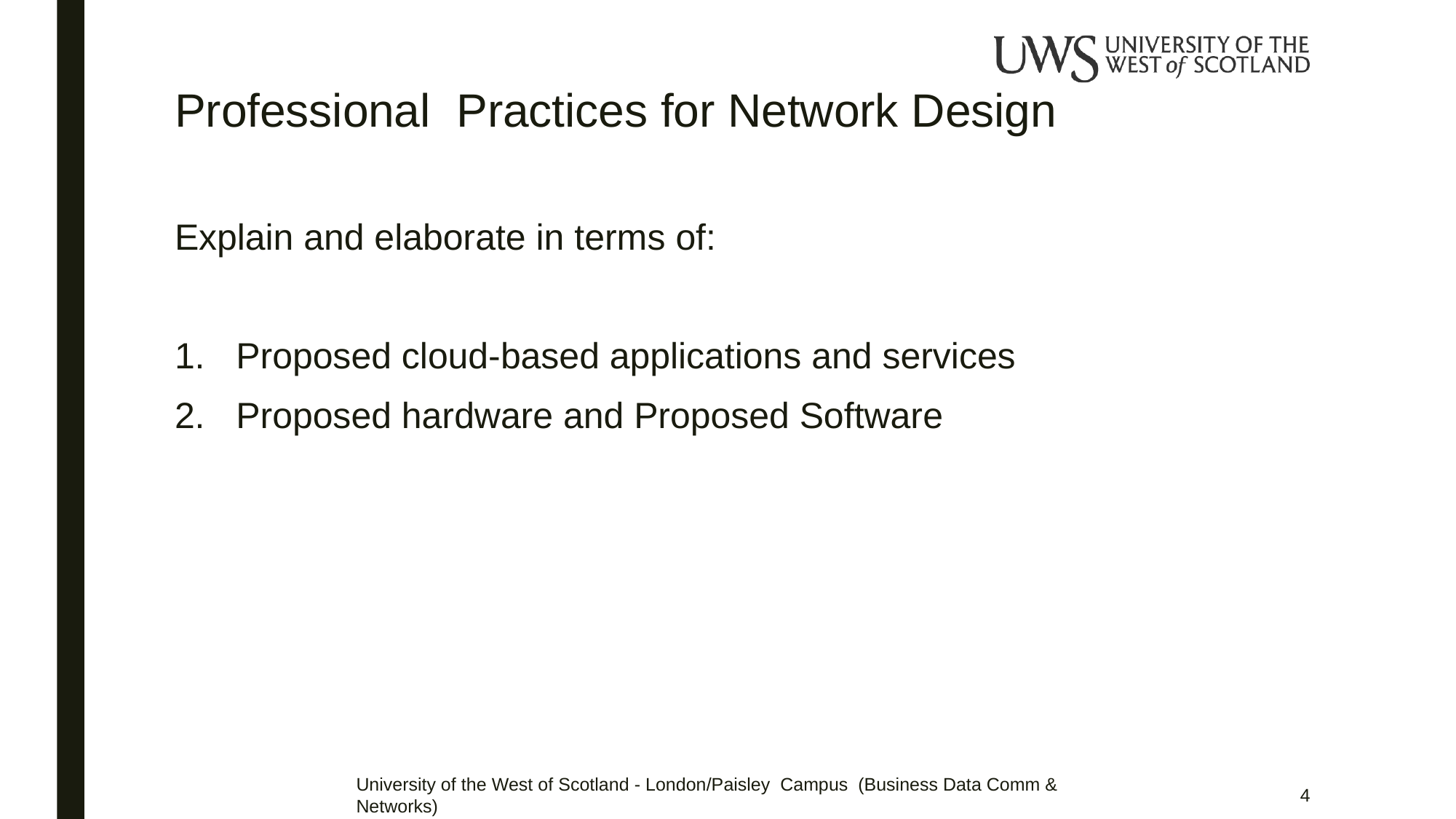

# Professional  Practices for Network Design
Explain and elaborate in terms of:

Proposed cloud-based applications and services
Proposed hardware and Proposed Software

University of the West of Scotland - London/Paisley  Campus  (Business Data Comm & Networks)
4